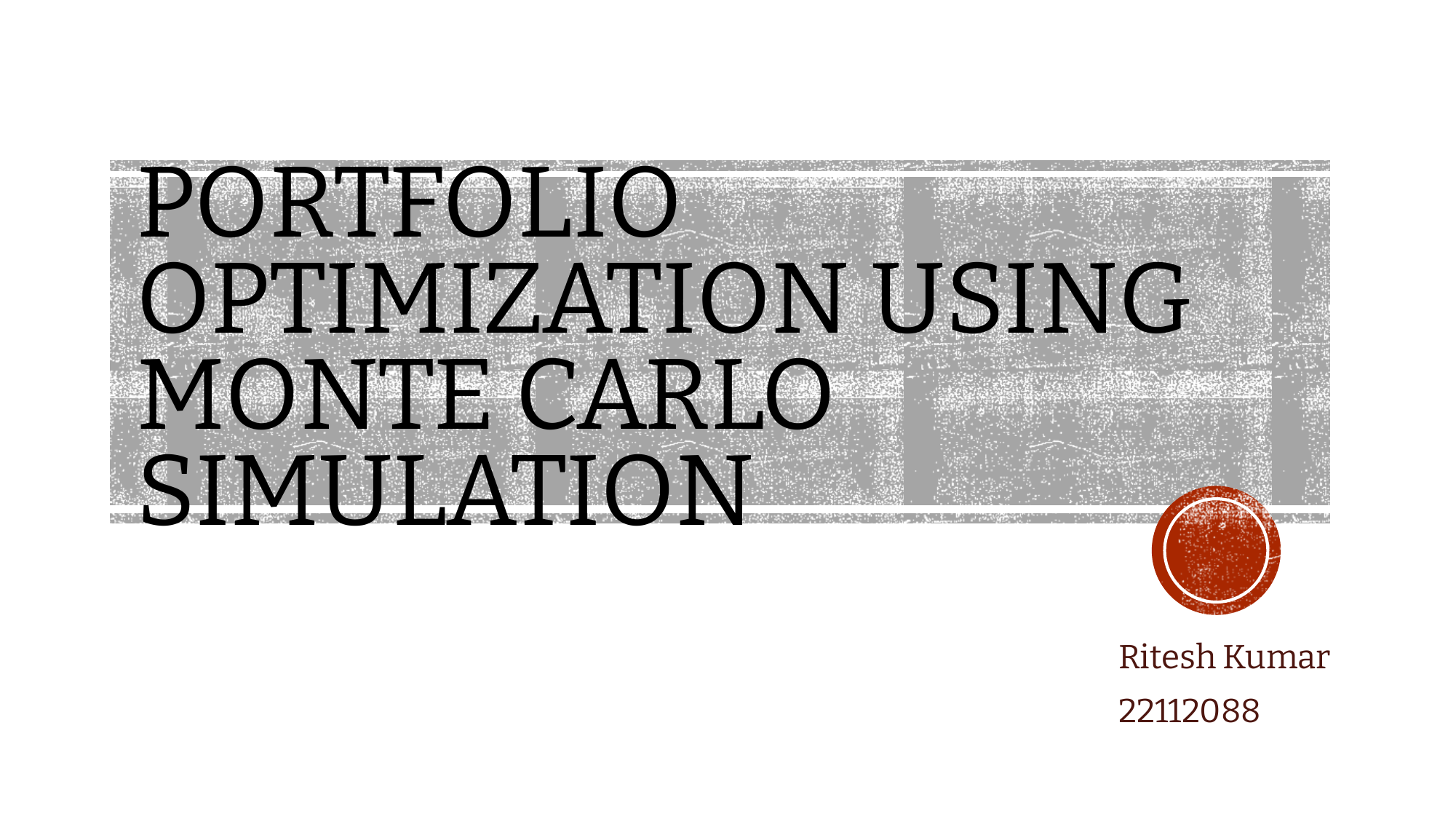

# PORTFOLIO OPTIMIZATION USING MONTE CARLO SIMULATION
Ritesh Kumar
22112088